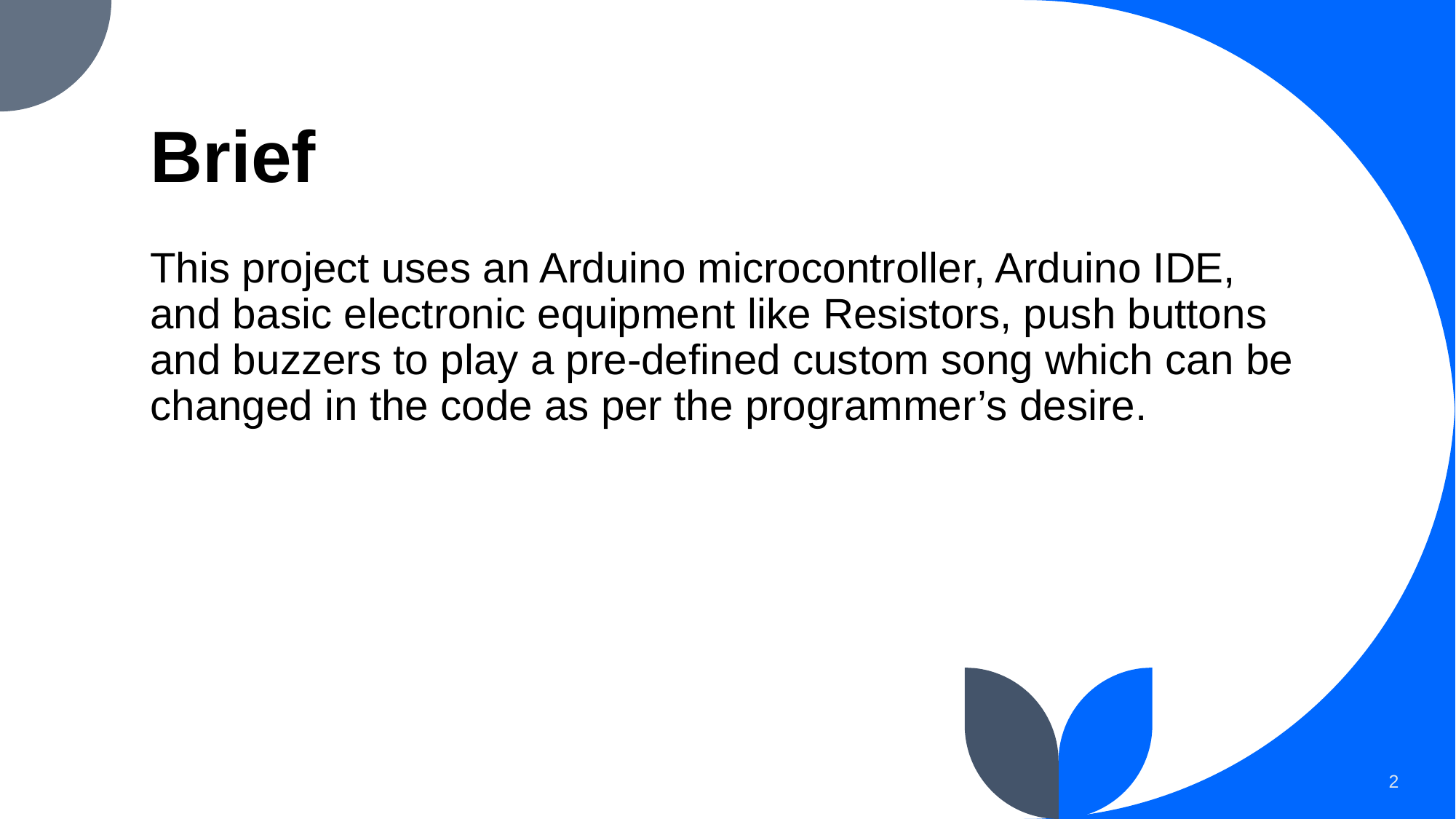

# Brief
This project uses an Arduino microcontroller, Arduino IDE, and basic electronic equipment like Resistors, push buttons and buzzers to play a pre-defined custom song which can be changed in the code as per the programmer’s desire.

2